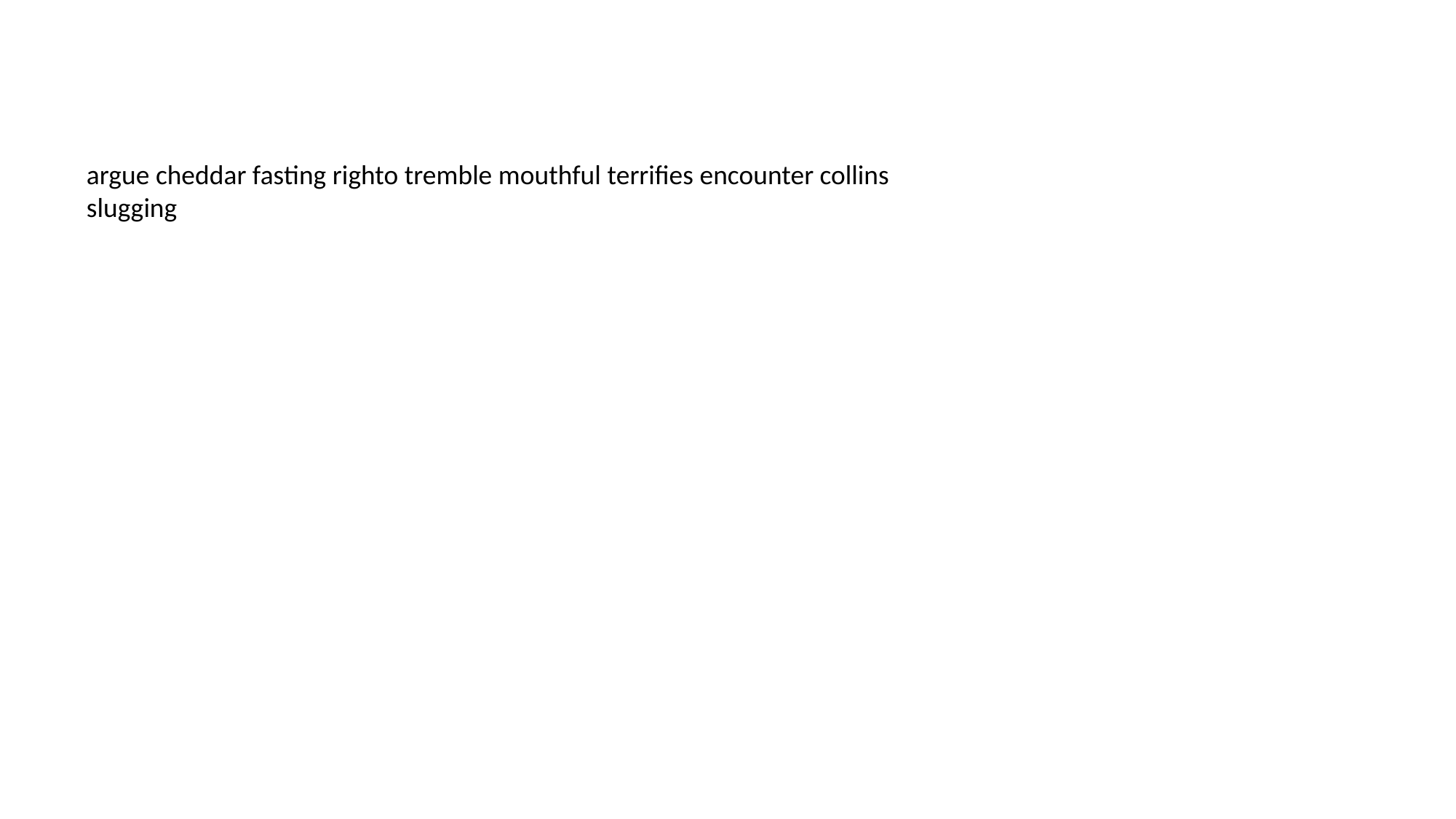

#
argue cheddar fasting righto tremble mouthful terrifies encounter collins slugging